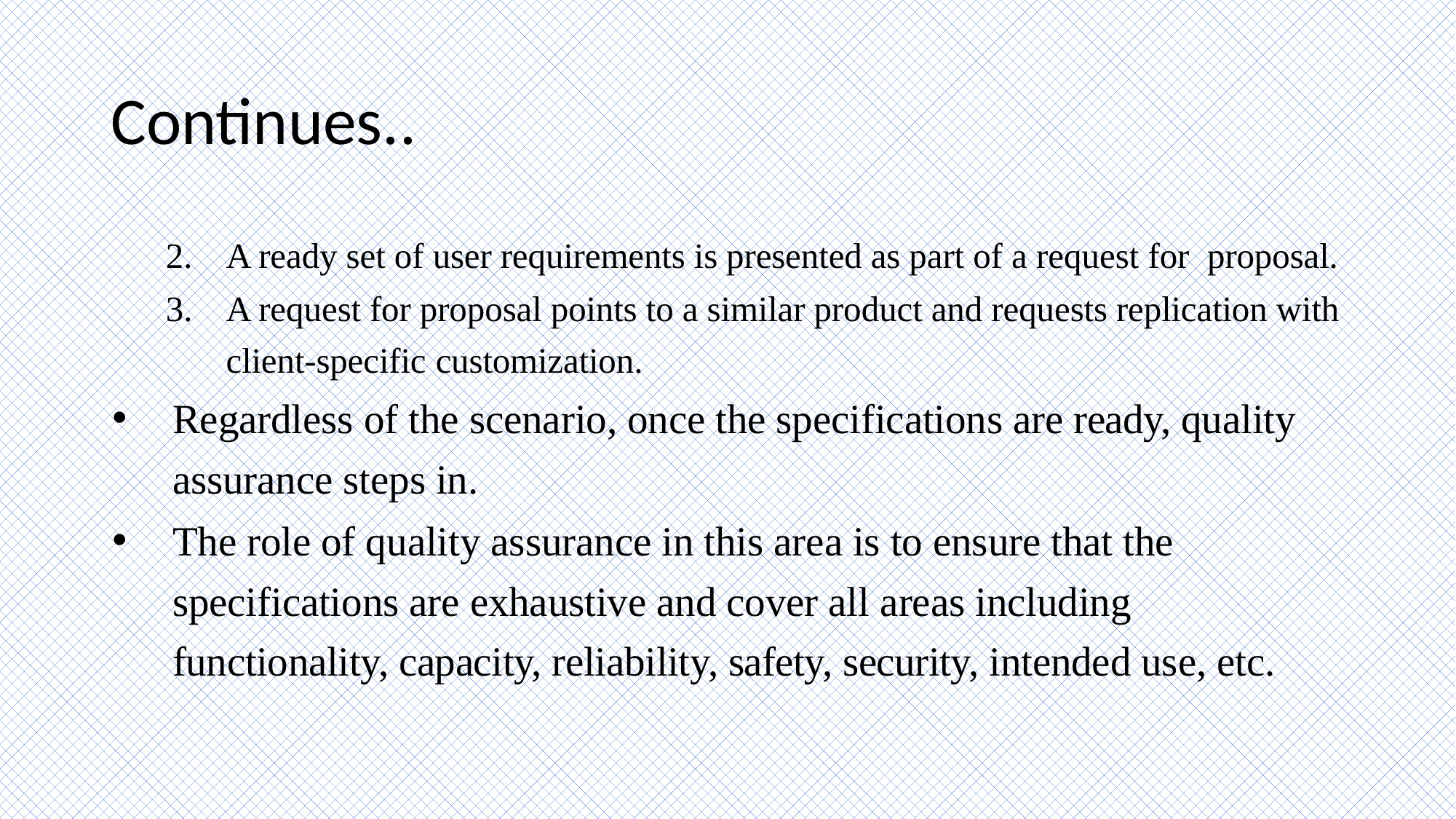

# Continues..
A ready set of user requirements is presented as part of a request for  proposal.
A request for proposal points to a similar product and requests replication with client-specific customization.
Regardless of the scenario, once the specifications are ready, quality  assurance steps in.
The role of quality assurance in this area is to ensure that the specifications are exhaustive and cover all areas including functionality, capacity, reliability, safety, security, intended use, etc.